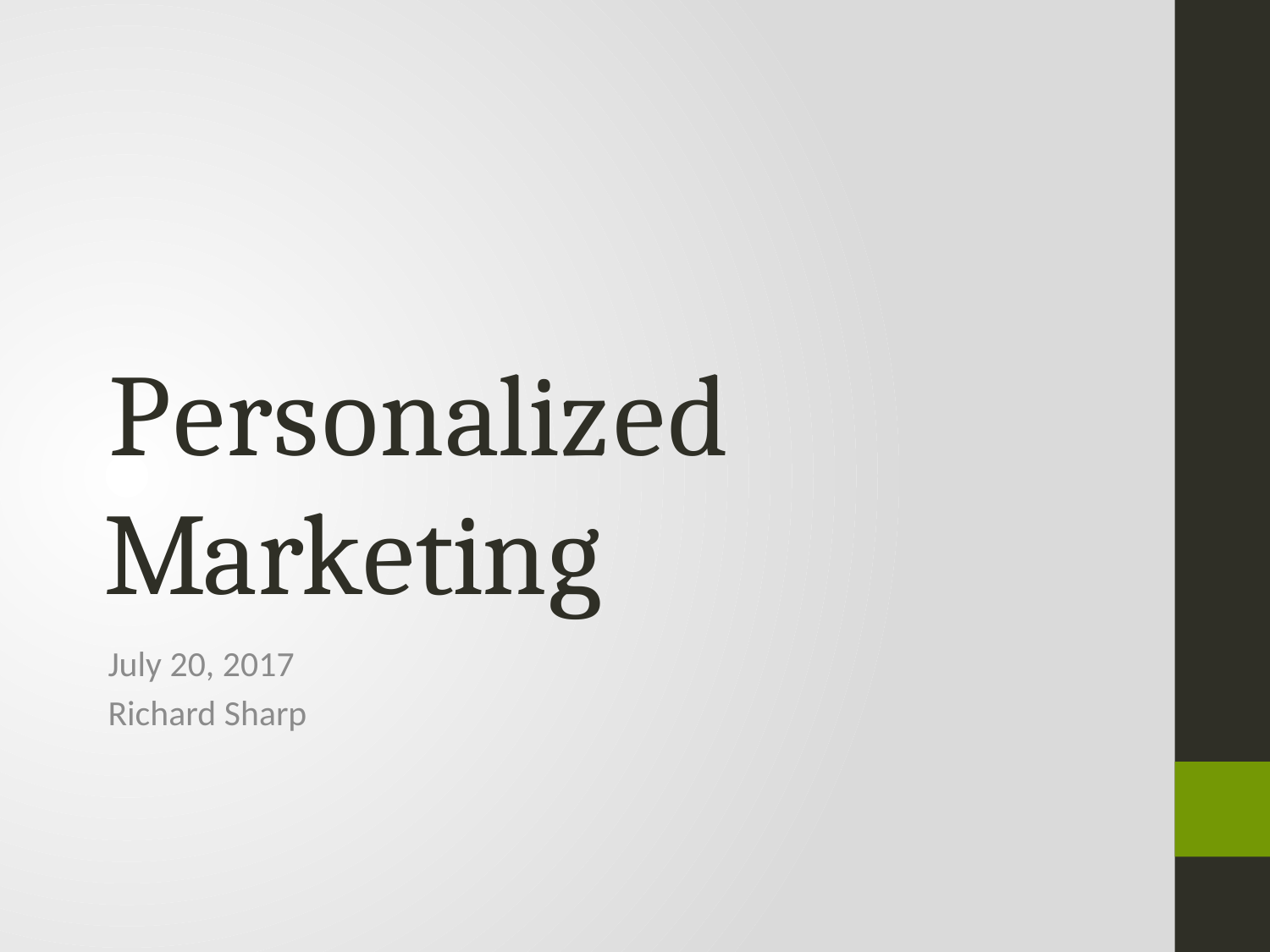

# Personalized Marketing
July 20, 2017
Richard Sharp